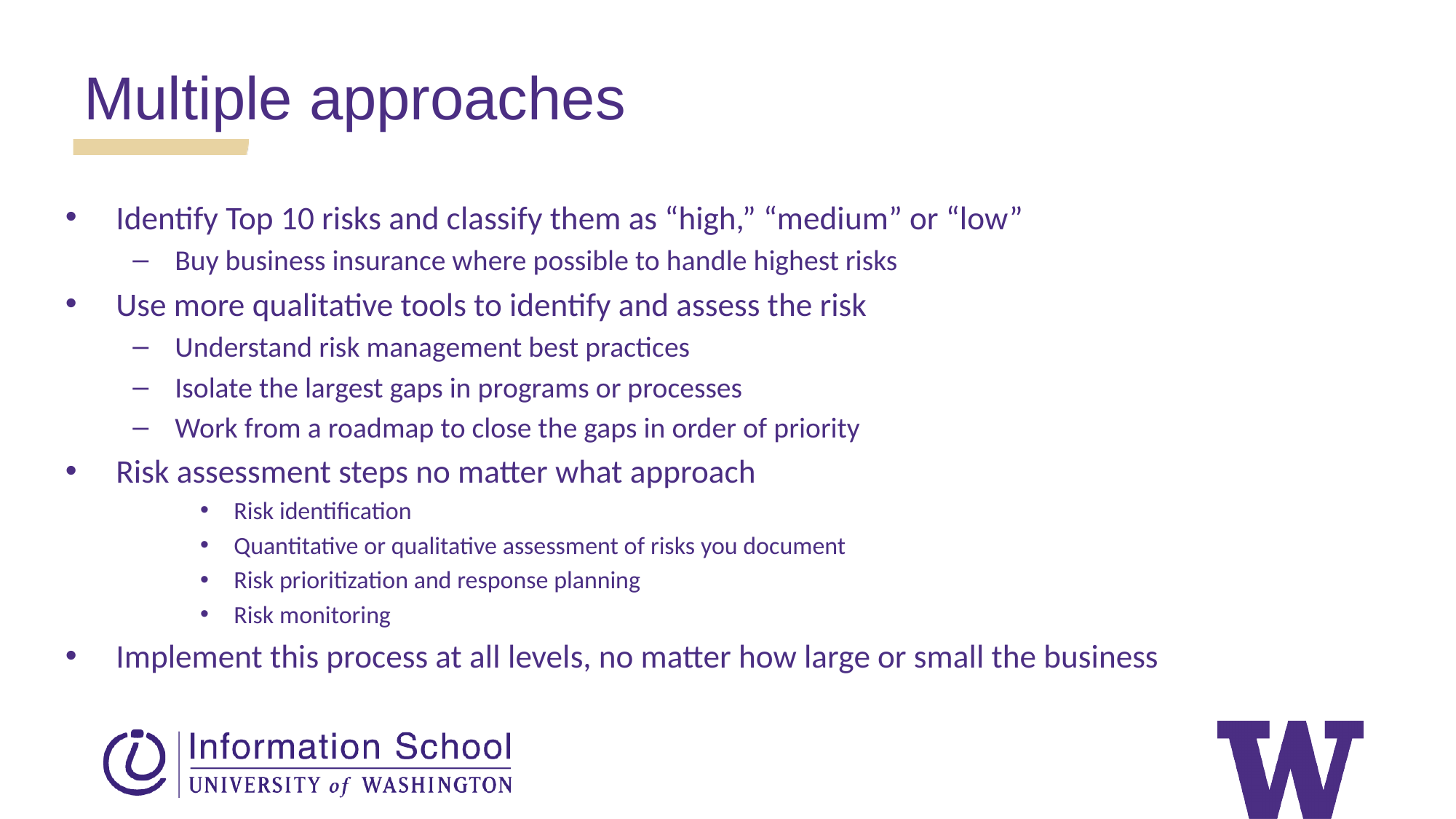

Multiple approaches
Identify Top 10 risks and classify them as “high,” “medium” or “low”
Buy business insurance where possible to handle highest risks
Use more qualitative tools to identify and assess the risk
Understand risk management best practices
Isolate the largest gaps in programs or processes
Work from a roadmap to close the gaps in order of priority
Risk assessment steps no matter what approach
Risk identification
Quantitative or qualitative assessment of risks you document
Risk prioritization and response planning
Risk monitoring
Implement this process at all levels, no matter how large or small the business